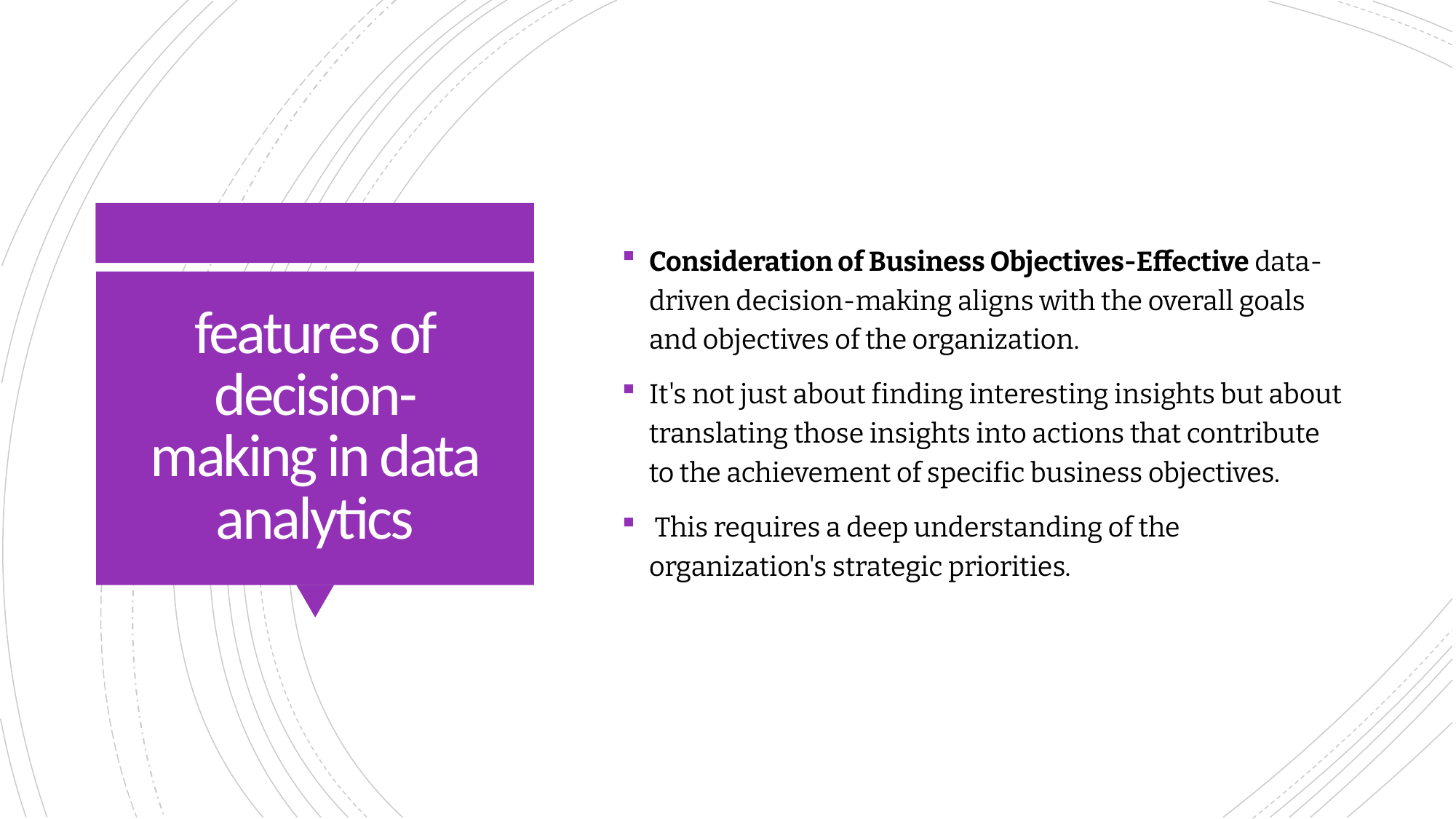

Consideration of Business Objectives-Effective data-driven decision-making aligns with the overall goals and objectives of the organization.
It's not just about finding interesting insights but about translating those insights into actions that contribute to the achievement of specific business objectives.
 This requires a deep understanding of the organization's strategic priorities.
# features of decision-making in data analytics